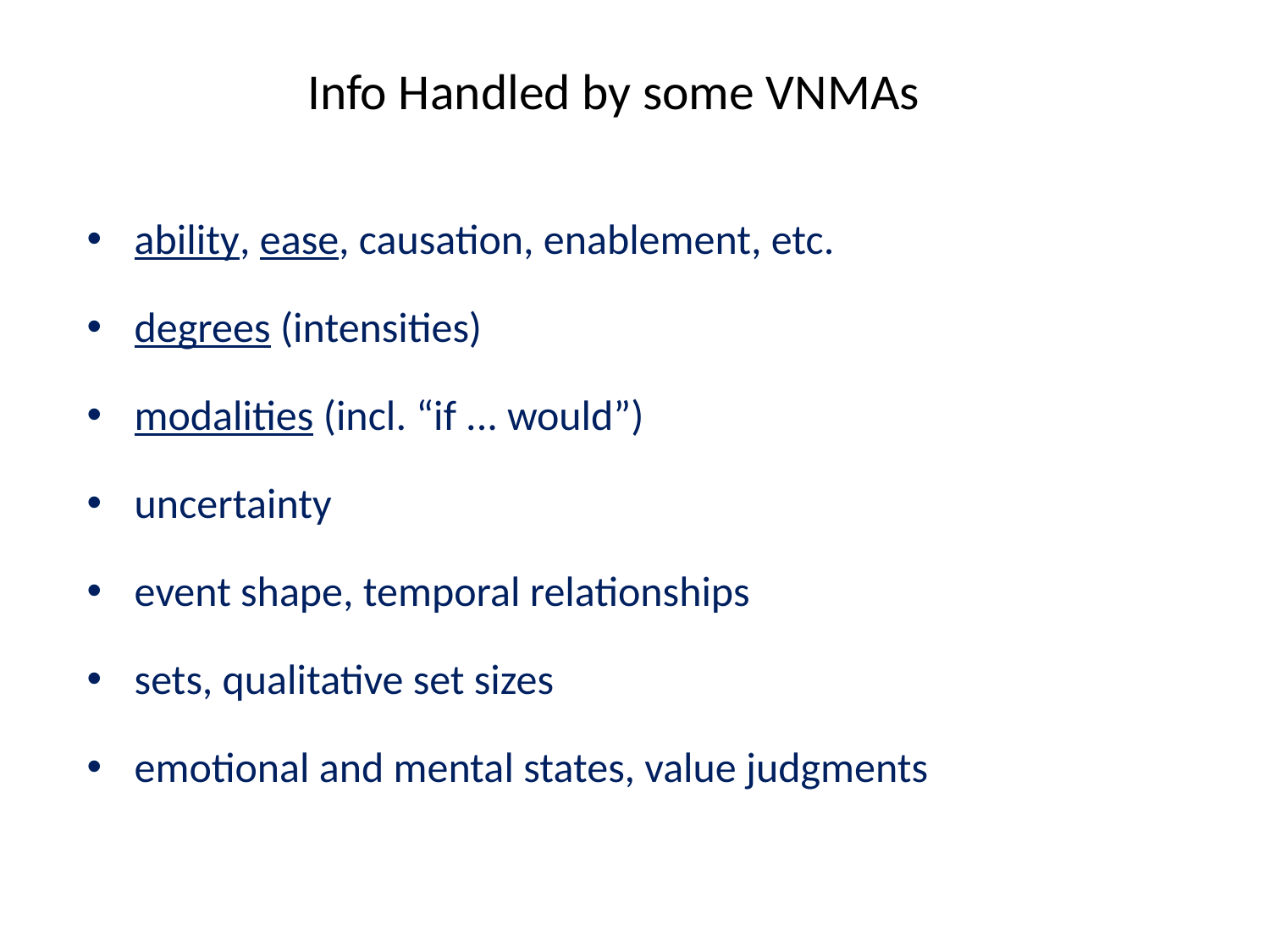

# Info Handled by some VNMAs
ability, ease, causation, enablement, etc.
degrees (intensities)
modalities (incl. “if ... would”)
uncertainty
event shape, temporal relationships
sets, qualitative set sizes
emotional and mental states, value judgments